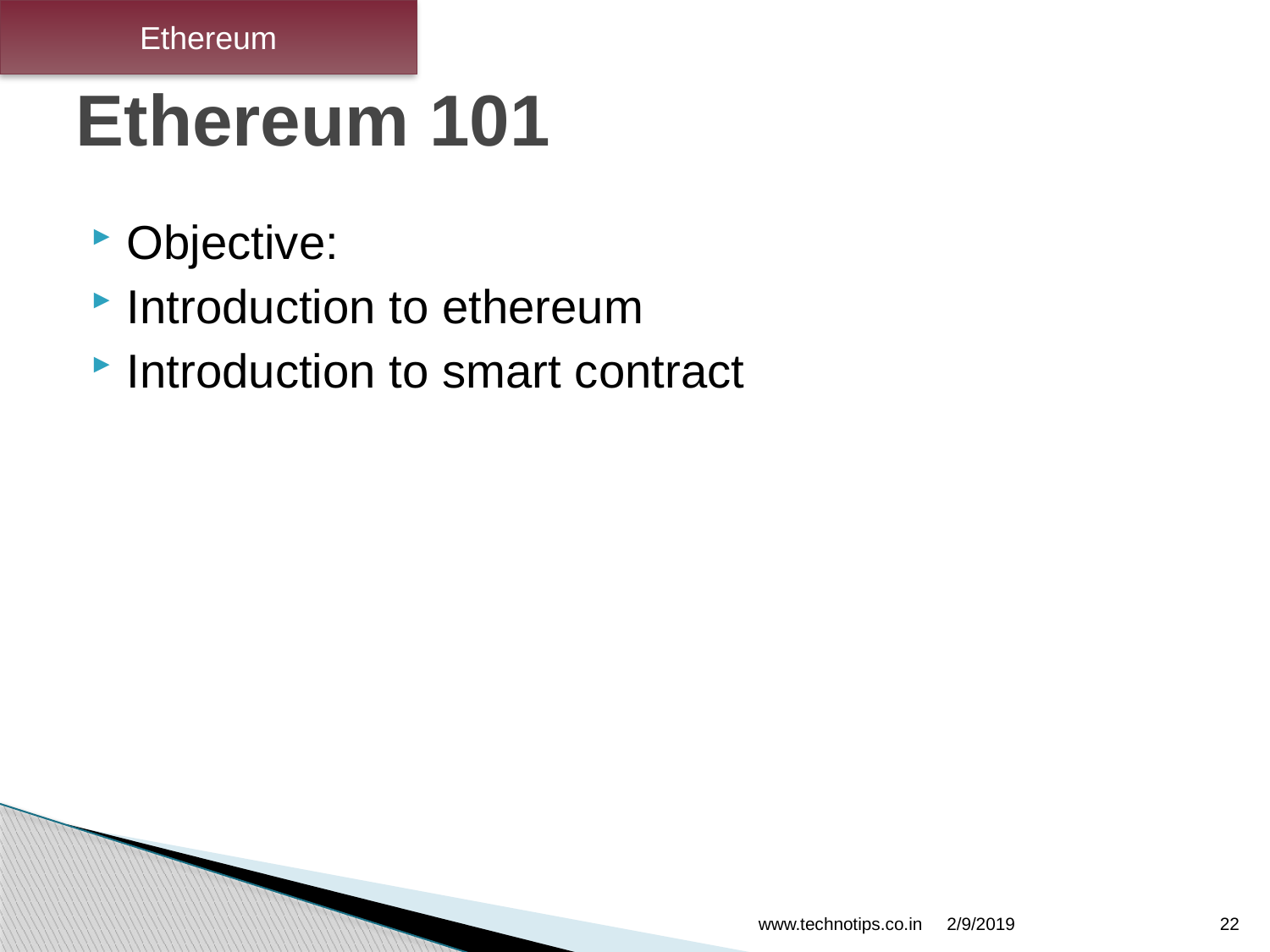

Ethereum
# Ethereum 101
Objective:
Introduction to ethereum
Introduction to smart contract
www.technotips.co.in
2/9/2019
22